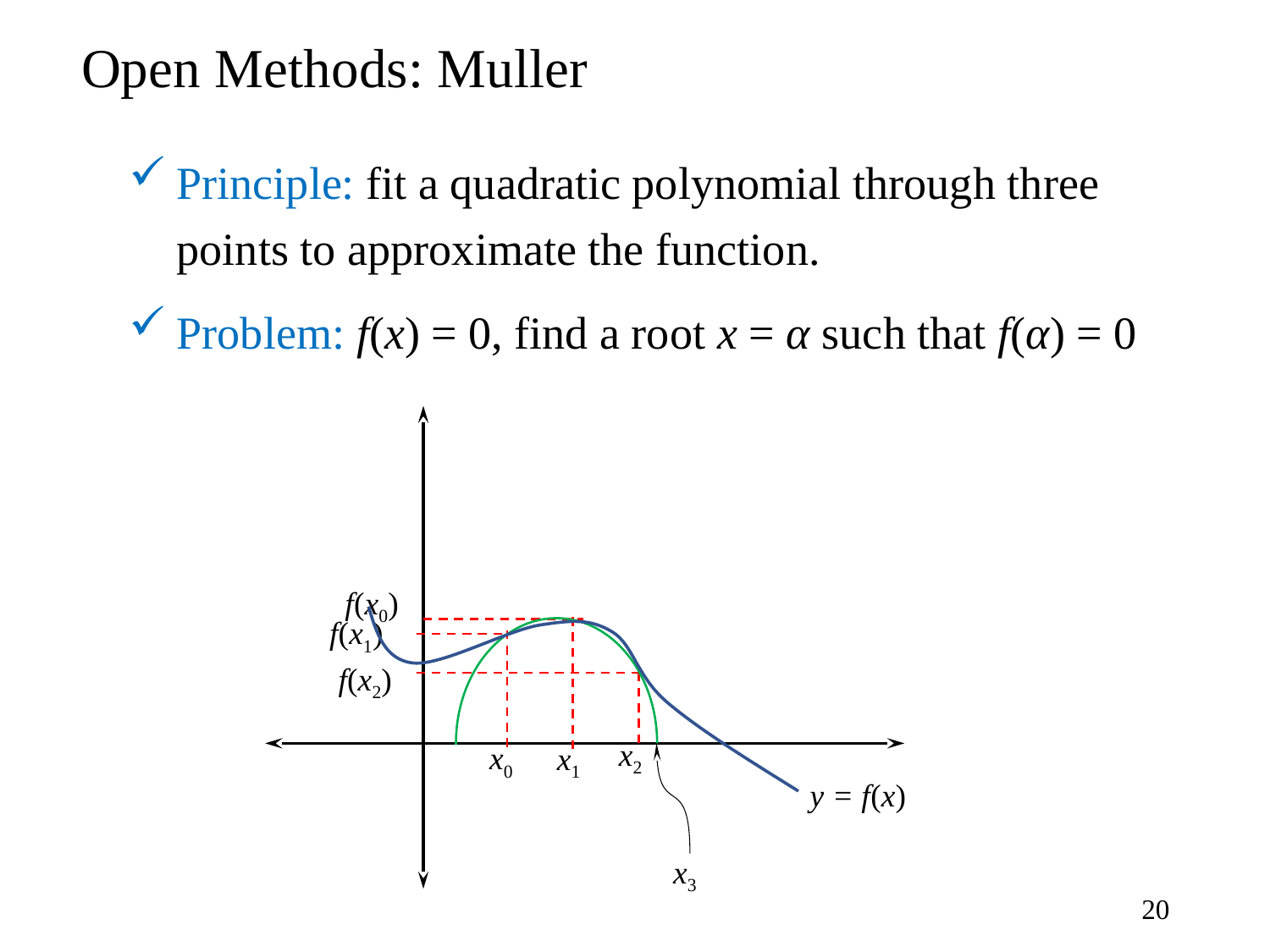

# Open Methods: Muller
Principle: fit a quadratic polynomial through three points to approximate the function.
Problem: f(x) = 0, find a root x = α such that f(α) = 0
f(x0)
f(x1)
f(x2)
x2
x3
y = f(x)
x0
x1

20